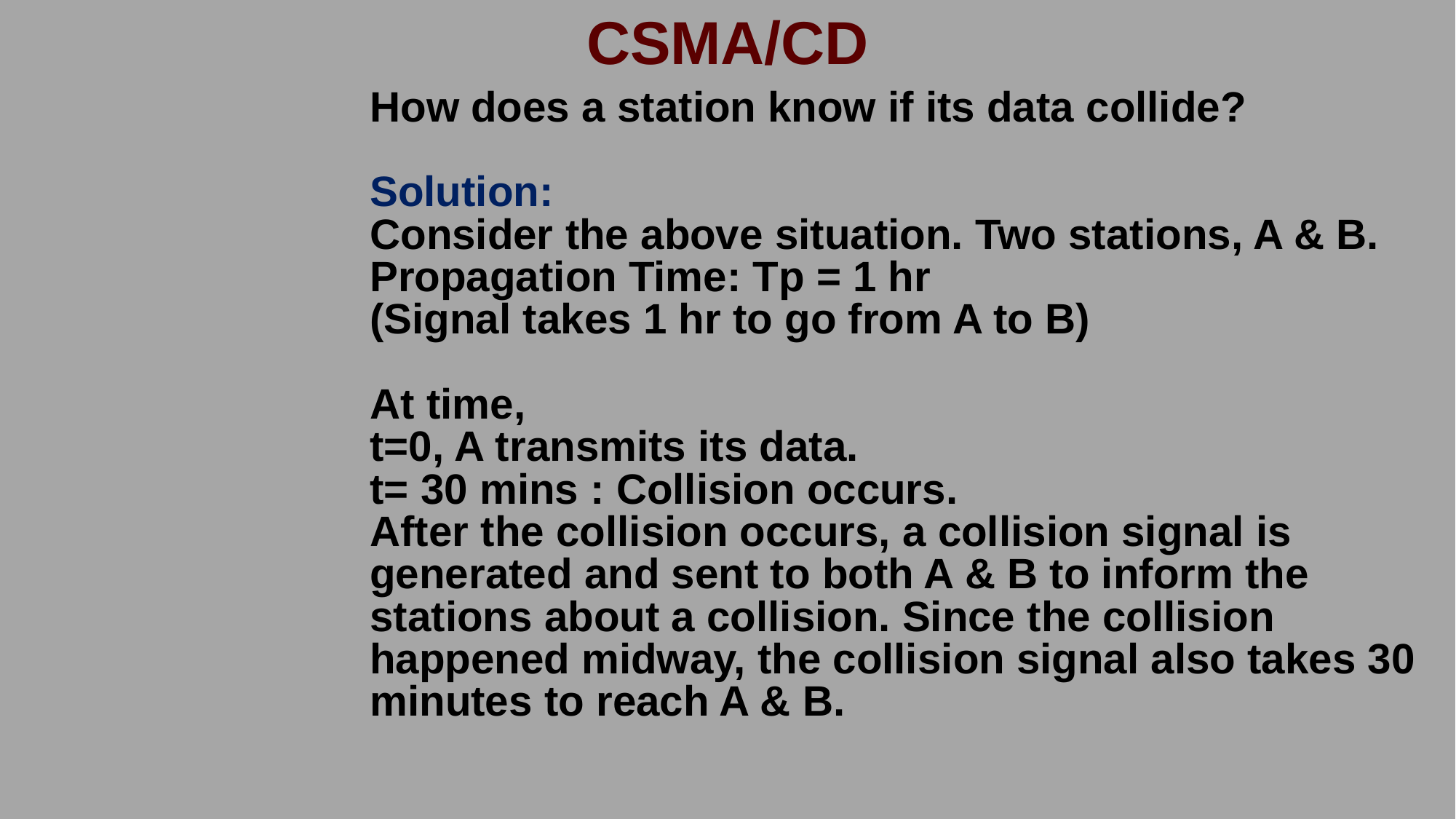

# CSMA/CD
How does a station know if its data collide?

Solution:
Consider the above situation. Two stations, A & B.
Propagation Time: Tp = 1 hr
(Signal takes 1 hr to go from A to B)

At time,
t=0, A transmits its data.
t= 30 mins : Collision occurs.
After the collision occurs, a collision signal is generated and sent to both A & B to inform the stations about a collision. Since the collision happened midway, the collision signal also takes 30 minutes to reach A & B.